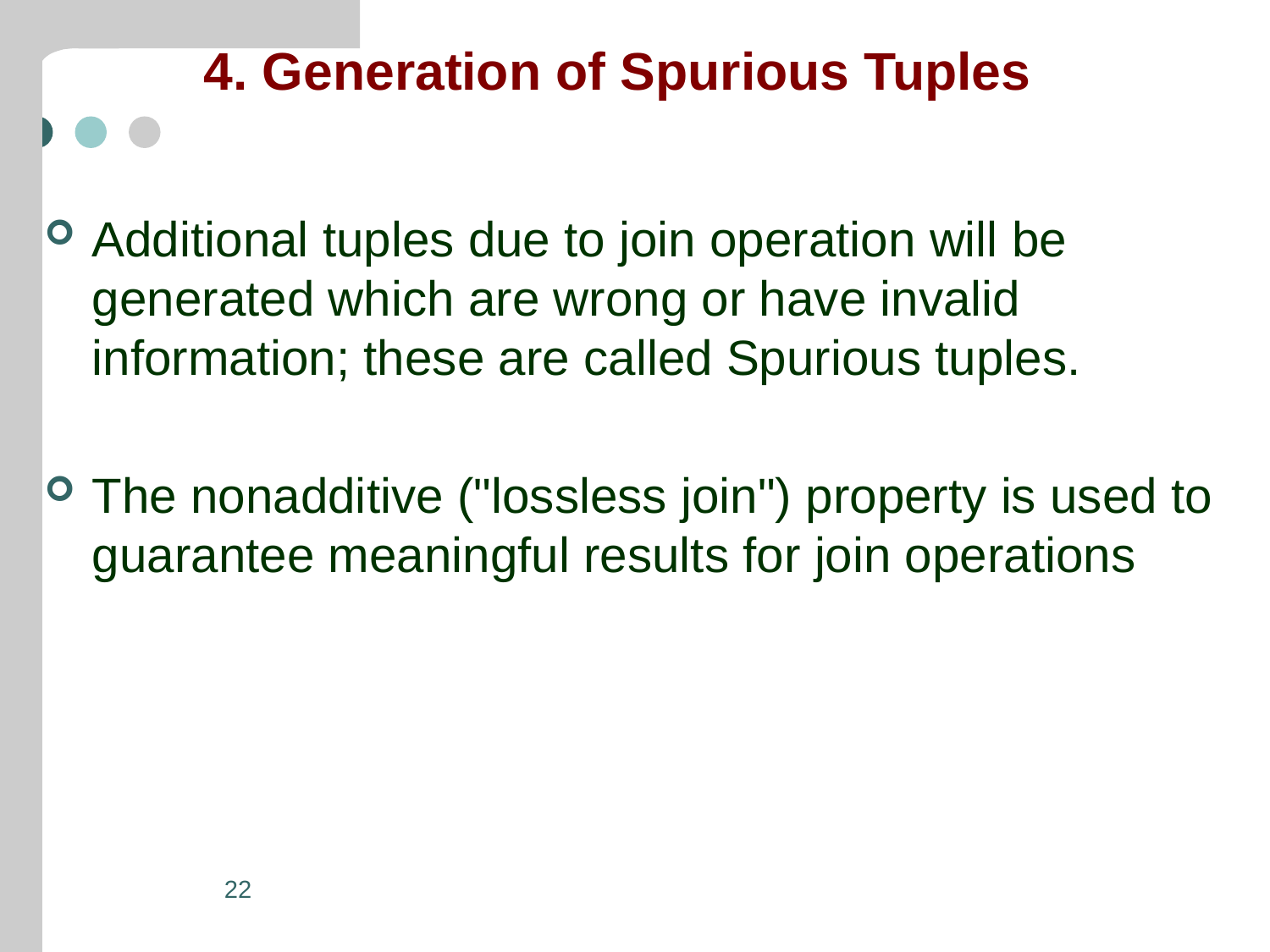

# 4. Generation of Spurious Tuples
Additional tuples due to join operation will be generated which are wrong or have invalid information; these are called Spurious tuples.

The nonadditive ("lossless join") property is used to guarantee meaningful results for join operations

22